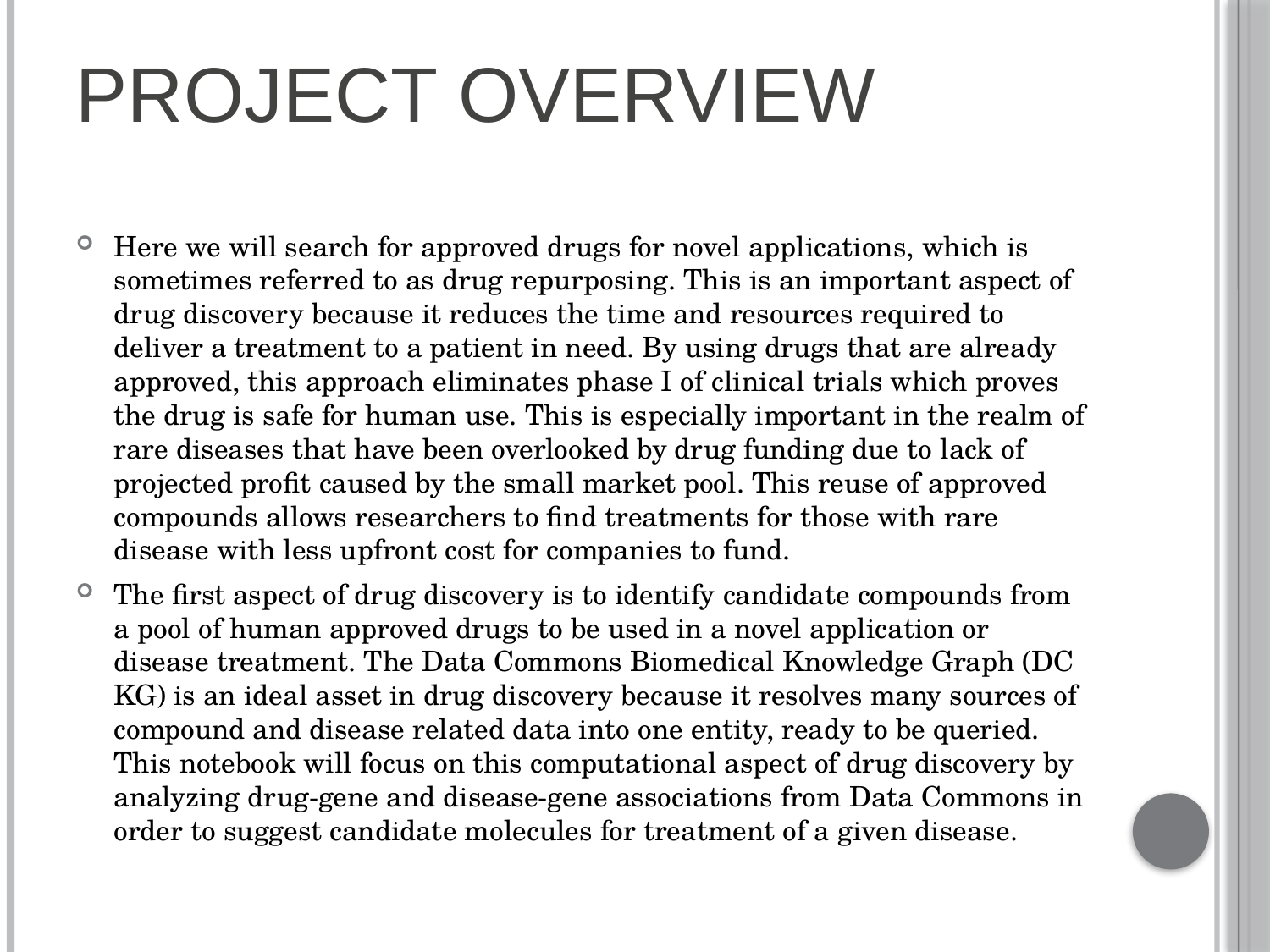

# PROJECT OVERVIEW

Here we will search for approved drugs for novel applications, which is sometimes referred to as drug repurposing. This is an important aspect of drug discovery because it reduces the time and resources required to deliver a treatment to a patient in need. By using drugs that are already approved, this approach eliminates phase I of clinical trials which proves the drug is safe for human use. This is especially important in the realm of rare diseases that have been overlooked by drug funding due to lack of projected profit caused by the small market pool. This reuse of approved compounds allows researchers to find treatments for those with rare disease with less upfront cost for companies to fund.
The first aspect of drug discovery is to identify candidate compounds from a pool of human approved drugs to be used in a novel application or disease treatment. The Data Commons Biomedical Knowledge Graph (DC KG) is an ideal asset in drug discovery because it resolves many sources of compound and disease related data into one entity, ready to be queried. This notebook will focus on this computational aspect of drug discovery by analyzing drug-gene and disease-gene associations from Data Commons in order to suggest candidate molecules for treatment of a given disease.